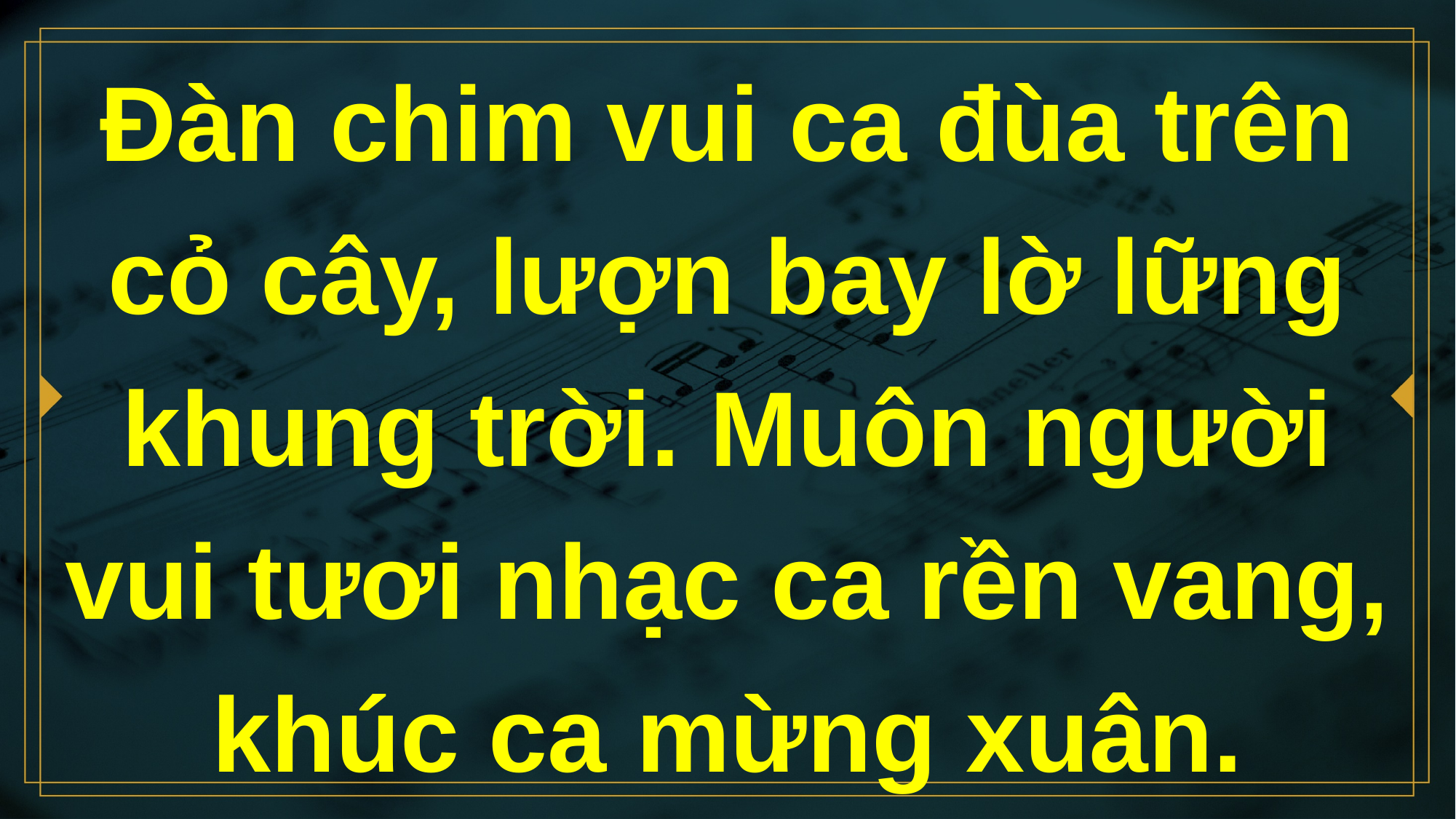

# Ðàn chim vui ca đùa trên cỏ cây, lượn bay lờ lững khung trời. Muôn người vui tươi nhạc ca rền vang, khúc ca mừng xuân.